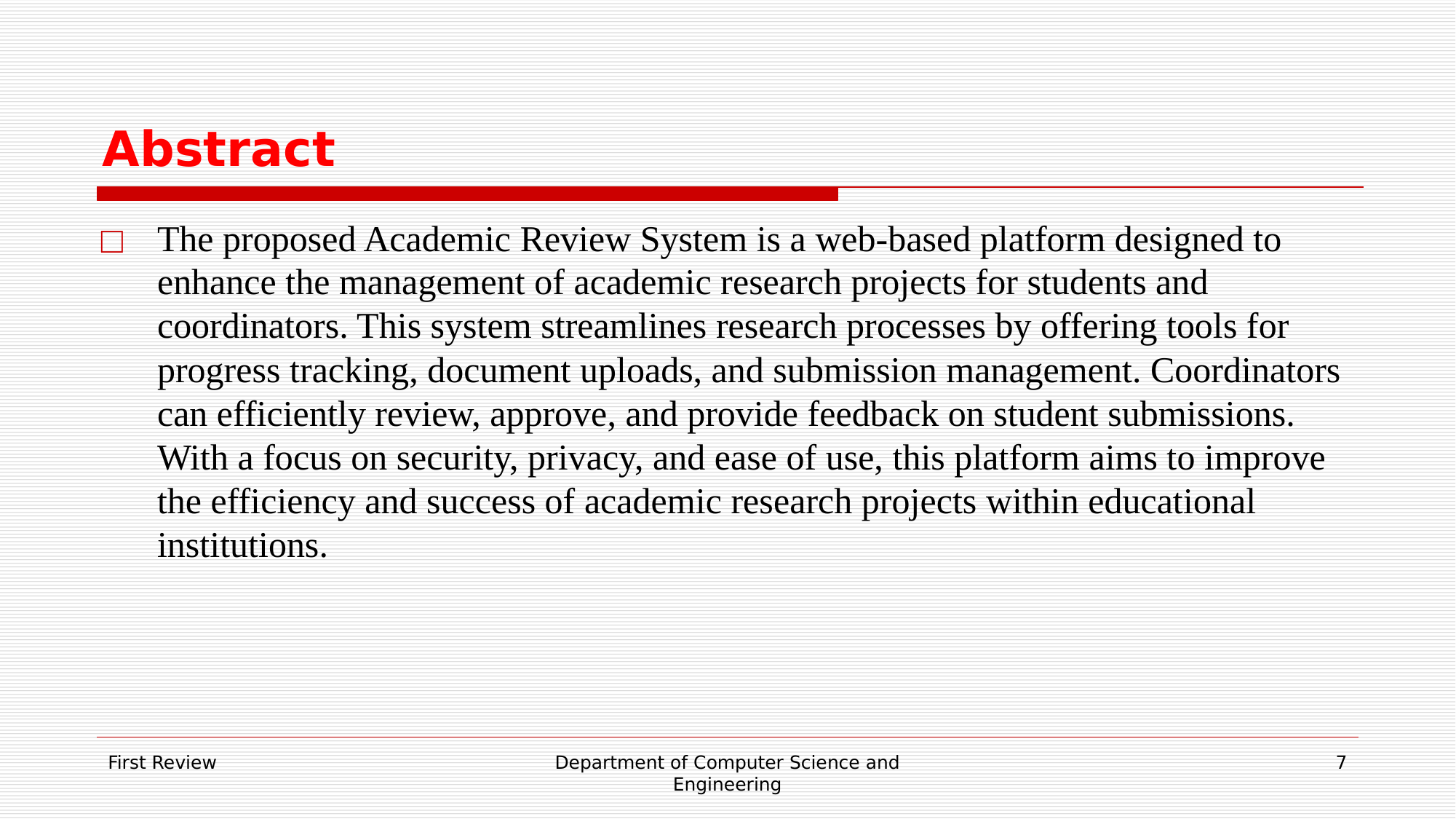

# Abstract
The proposed Academic Review System is a web-based platform designed to enhance the management of academic research projects for students and coordinators. This system streamlines research processes by offering tools for progress tracking, document uploads, and submission management. Coordinators can efficiently review, approve, and provide feedback on student submissions. With a focus on security, privacy, and ease of use, this platform aims to improve the efficiency and success of academic research projects within educational institutions.

First Review
Department of Computer Science and Engineering
7